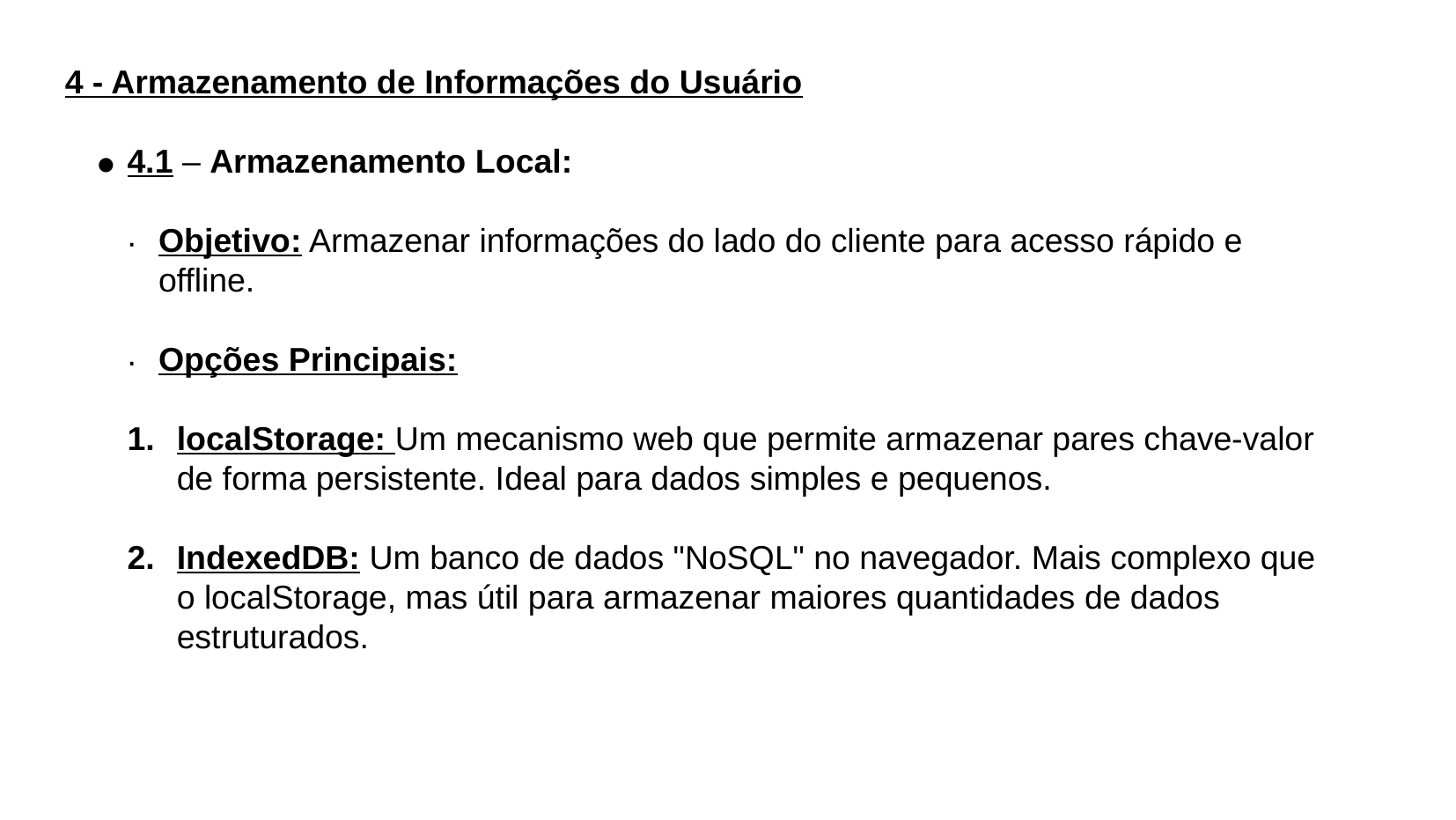

4 - Armazenamento de Informações do Usuário

4.1 – Armazenamento Local:

Objetivo: Armazenar informações do lado do cliente para acesso rápido e offline.

Opções Principais:

localStorage: Um mecanismo web que permite armazenar pares chave-valor de forma persistente. Ideal para dados simples e pequenos.

IndexedDB: Um banco de dados "NoSQL" no navegador. Mais complexo que o localStorage, mas útil para armazenar maiores quantidades de dados estruturados.